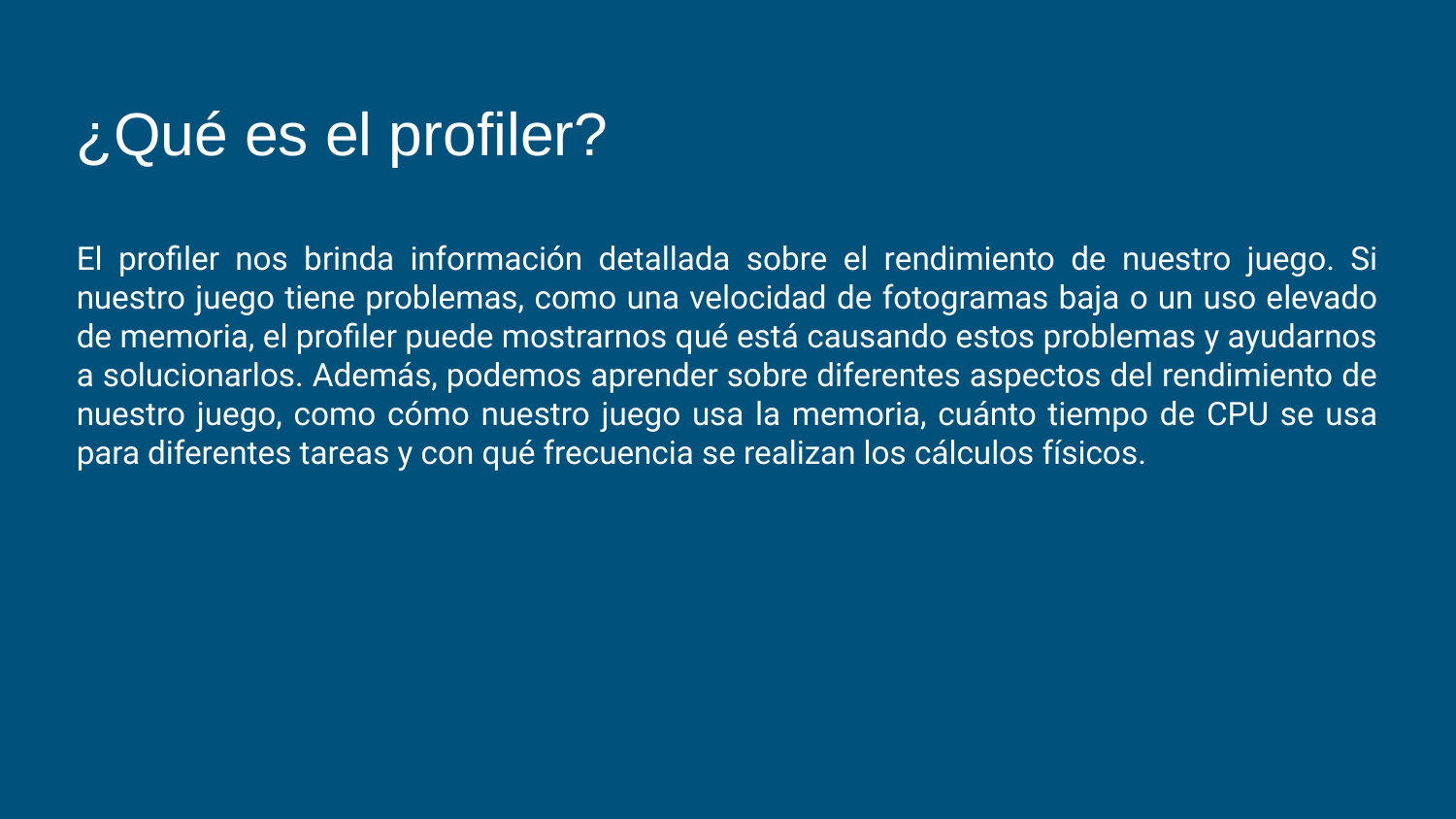

# ¿Qué es el profiler?

El profiler nos brinda información detallada sobre el rendimiento de nuestro juego. Si nuestro juego tiene problemas, como una velocidad de fotogramas baja o un uso elevado de memoria, el profiler puede mostrarnos qué está causando estos problemas y ayudarnos a solucionarlos. Además, podemos aprender sobre diferentes aspectos del rendimiento de nuestro juego, como cómo nuestro juego usa la memoria, cuánto tiempo de CPU se usa para diferentes tareas y con qué frecuencia se realizan los cálculos físicos.